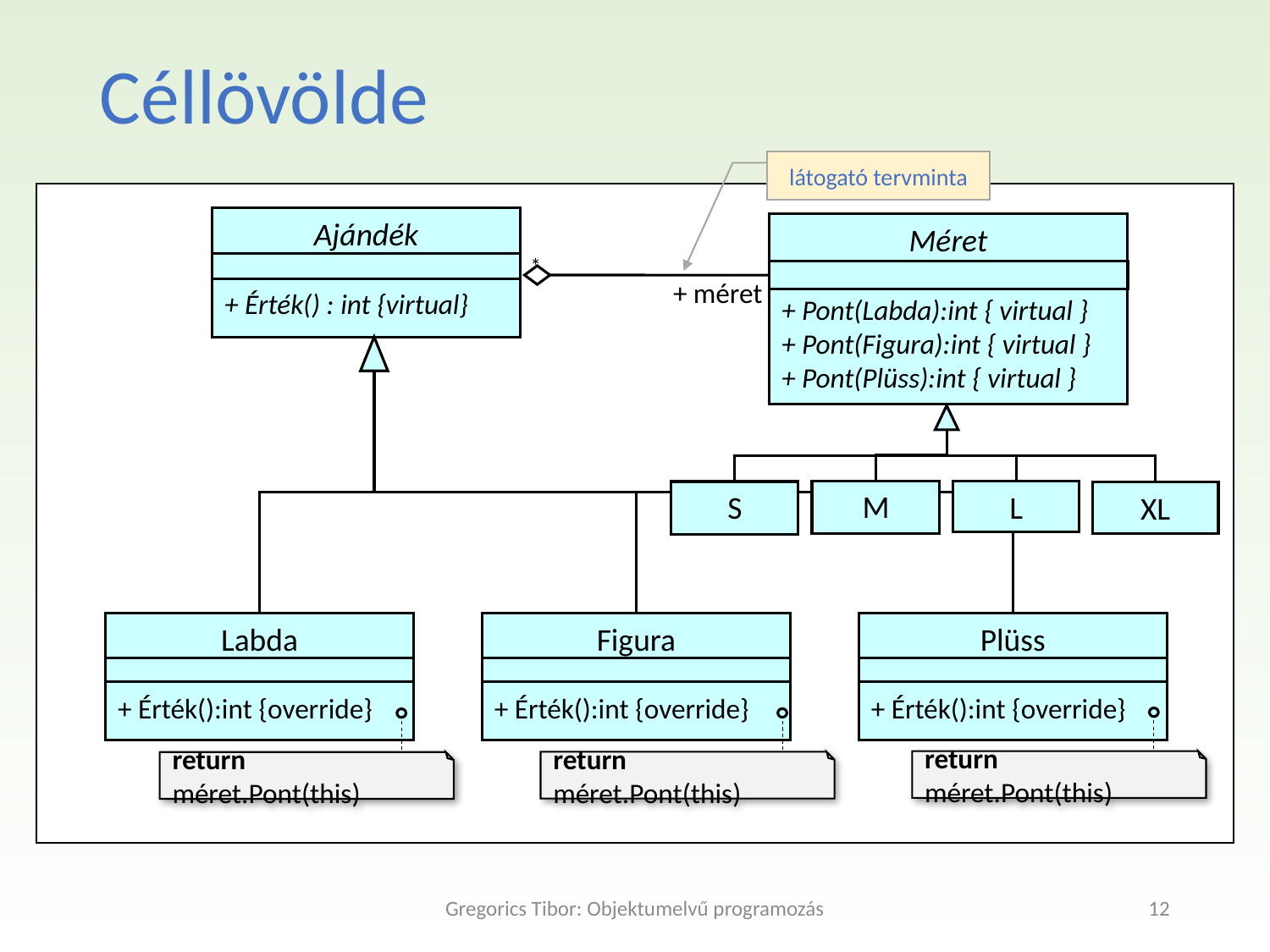

Céllövölde
látogató tervminta

Ajándék

+ Érték() : int {virtual}
Méret

+ Pont(Labda):int { virtual }
+ Pont(Figura):int { virtual }
+ Pont(Plüss):int { virtual }

*

+ méret

M
S
L
XL
Labda

+ Érték():int {override}
Figura

+ Érték():int {override}
Plüss

+ Érték():int {override}
return méret.Pont(this)
return méret.Pont(this)
return méret.Pont(this)

Gregorics Tibor: Objektumelvű programozás
12